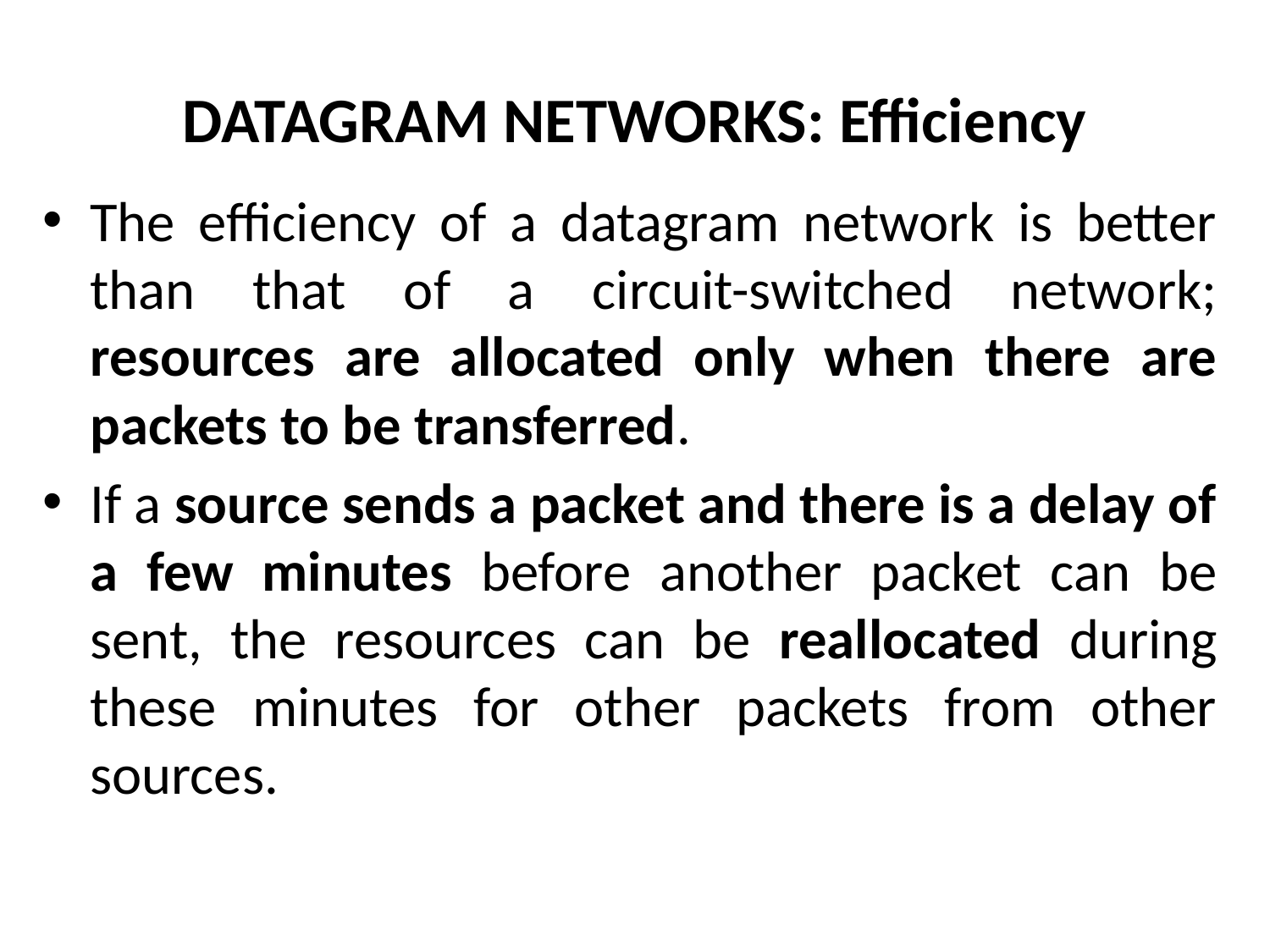

# DATAGRAM NETWORKS: Efficiency
The efficiency of a datagram network is better than that of a circuit-switched network; resources are allocated only when there are packets to be transferred.
If a source sends a packet and there is a delay of a few minutes before another packet can be sent, the resources can be reallocated during these minutes for other packets from other sources.